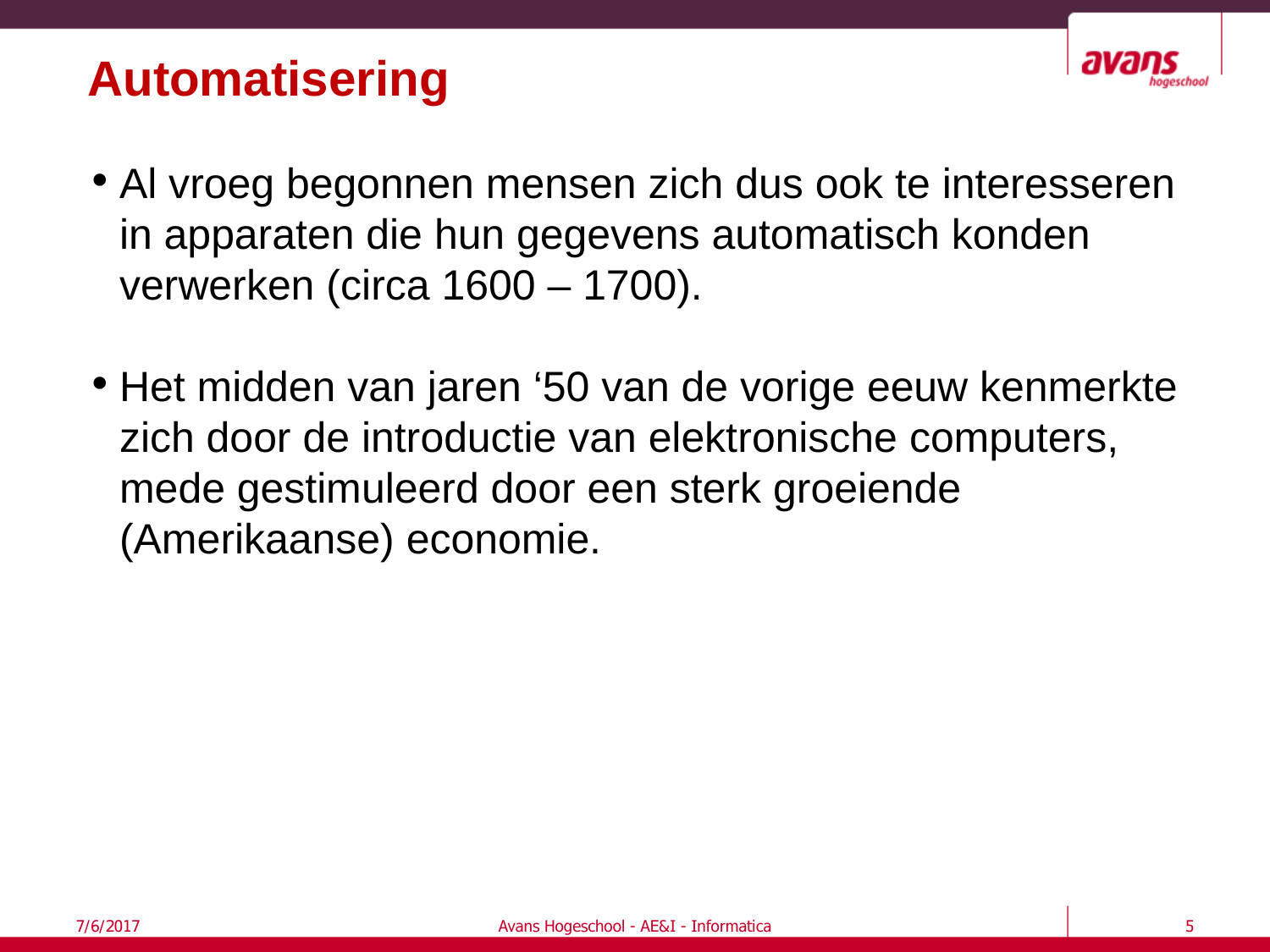

# Automatisering
Al vroeg begonnen mensen zich dus ook te interesseren in apparaten die hun gegevens automatisch konden verwerken (circa 1600 – 1700).

Het midden van jaren ‘50 van de vorige eeuw kenmerkte zich door de introductie van elektronische computers, mede gestimuleerd door een sterk groeiende (Amerikaanse) economie.
7/6/2017
Avans Hogeschool - AE&I - Informatica
5